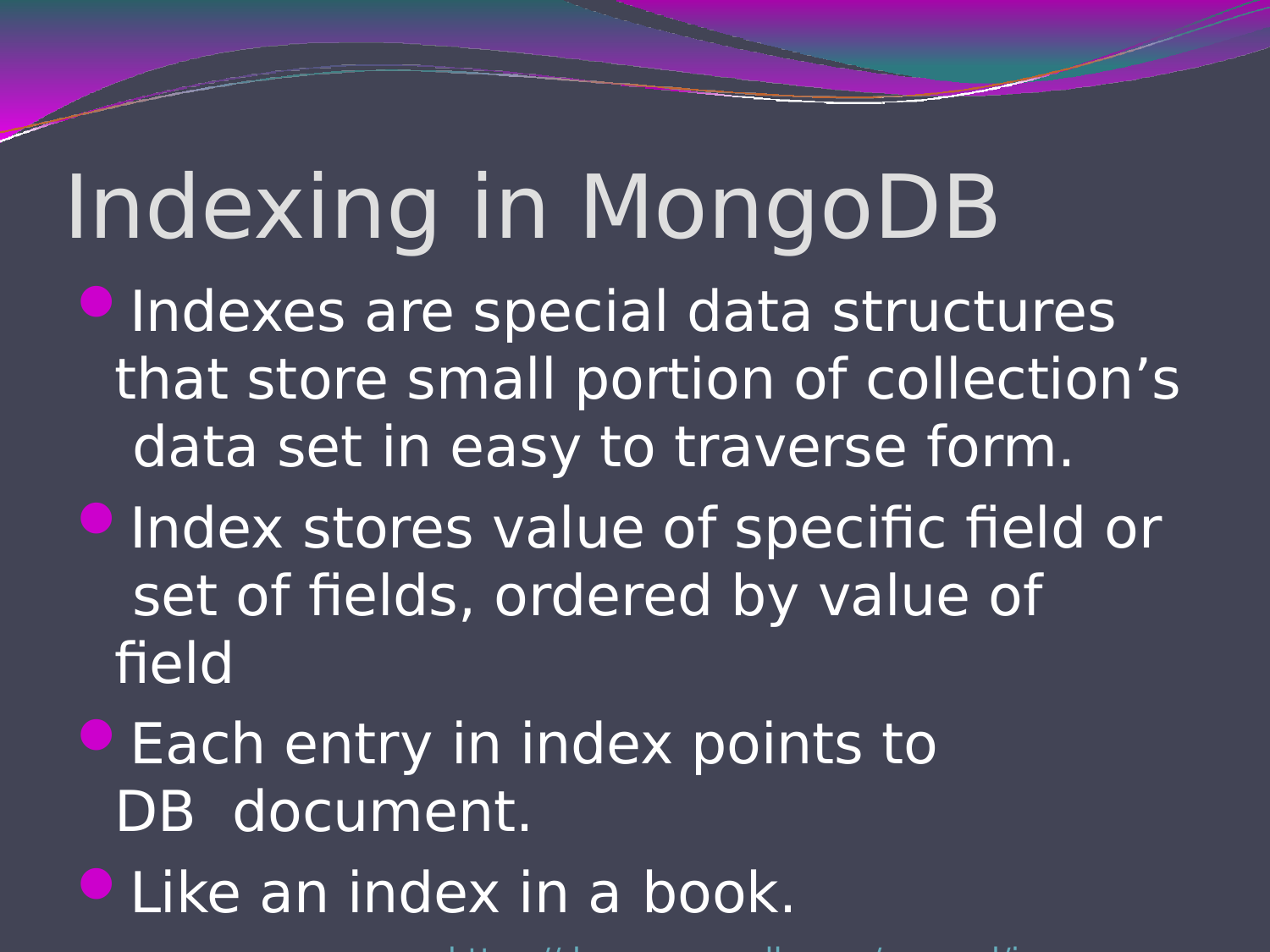

# Indexing in MongoDB
Indexes are special data structures  that store small portion of collection’s  data set in easy to traverse form.
Index stores value of specific field or  set of fields, ordered by value of field
Each entry in index points to DB  document.
Like an index in a book.
https://docs.mongodb.com/manual/indexes/